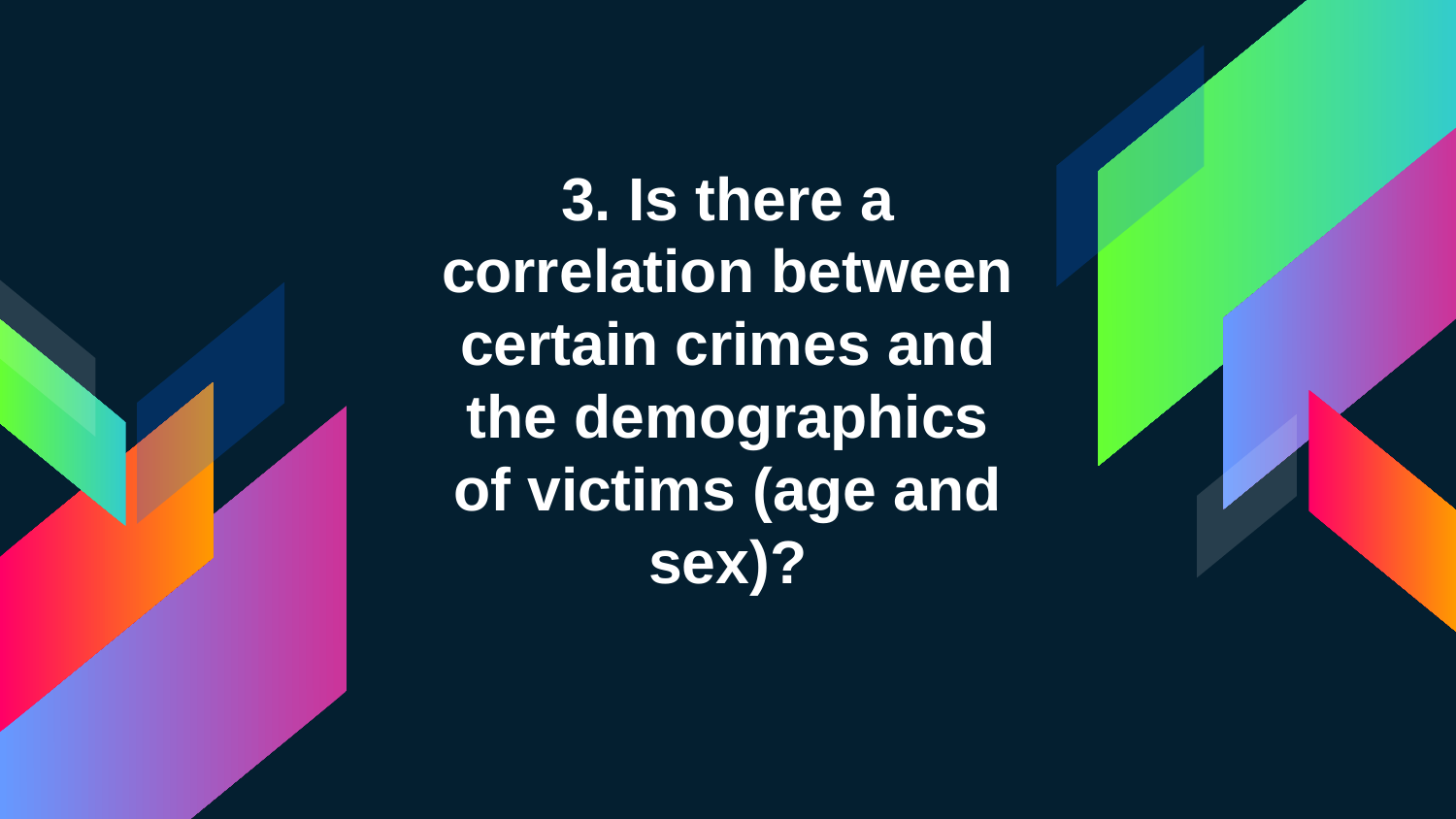

# 3. Is there a correlation between certain crimes and the demographics of victims (age and sex)?